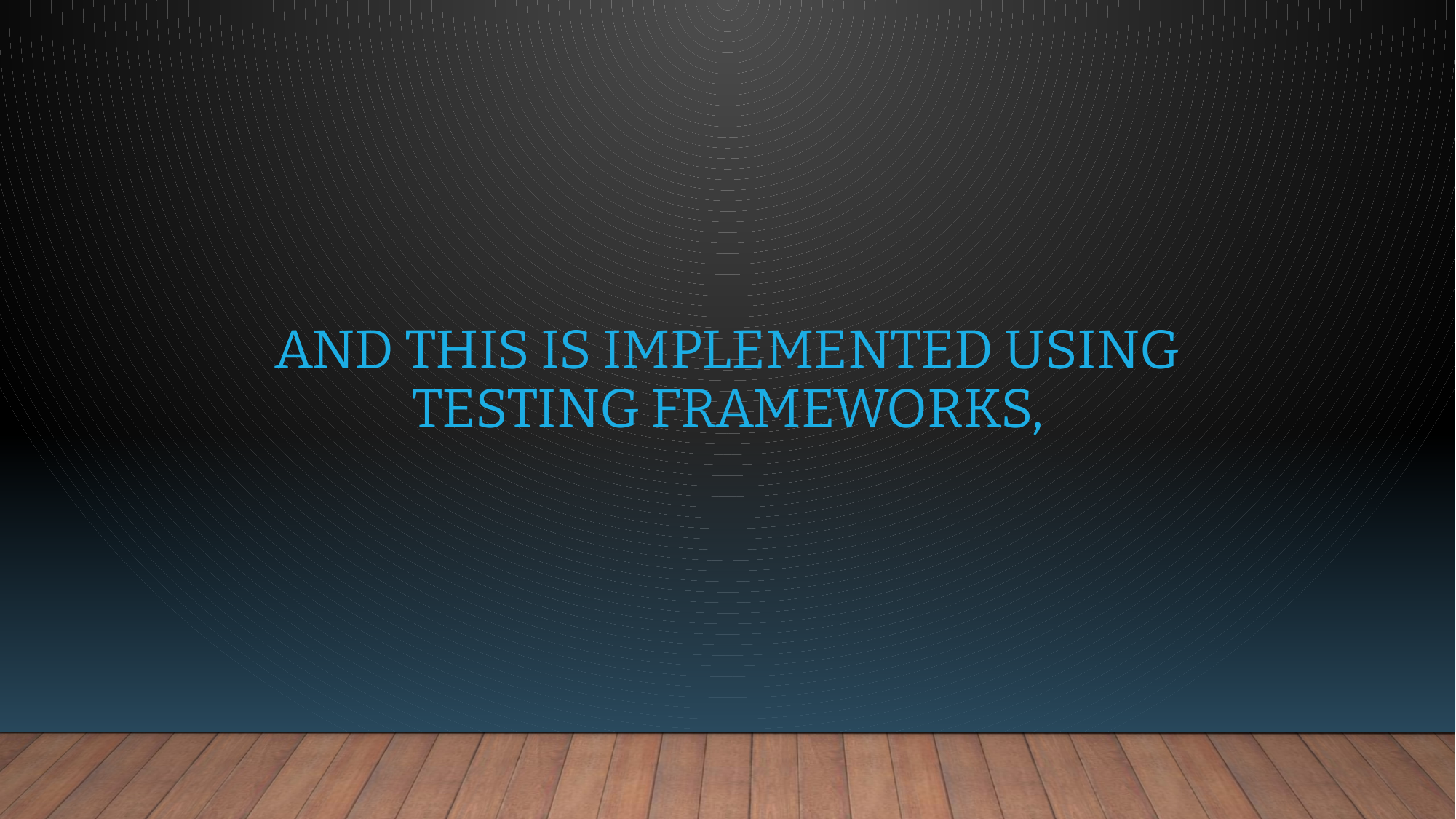

# And this is implemented using testing frameworks,